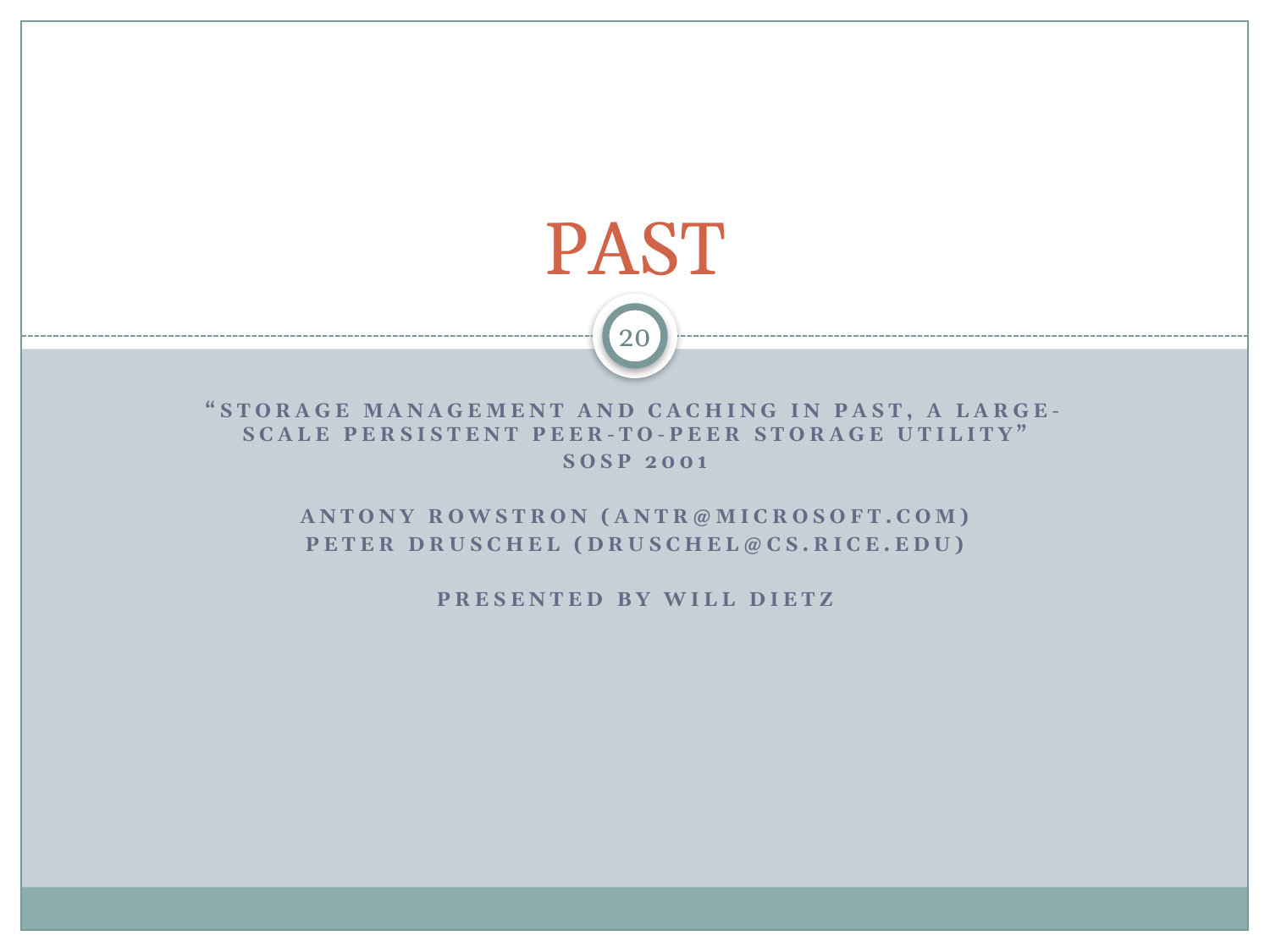

# PAST
20
“Storage management and caching in PAST, a large-scale persistent peer-to-peer storage utility”
SOSP 2001

Antony Rowstron (antr@microsoft.com)
Peter DRUSCHEL (DRUSCHEL@cs.rice.edu)

Presented by Will Dietz